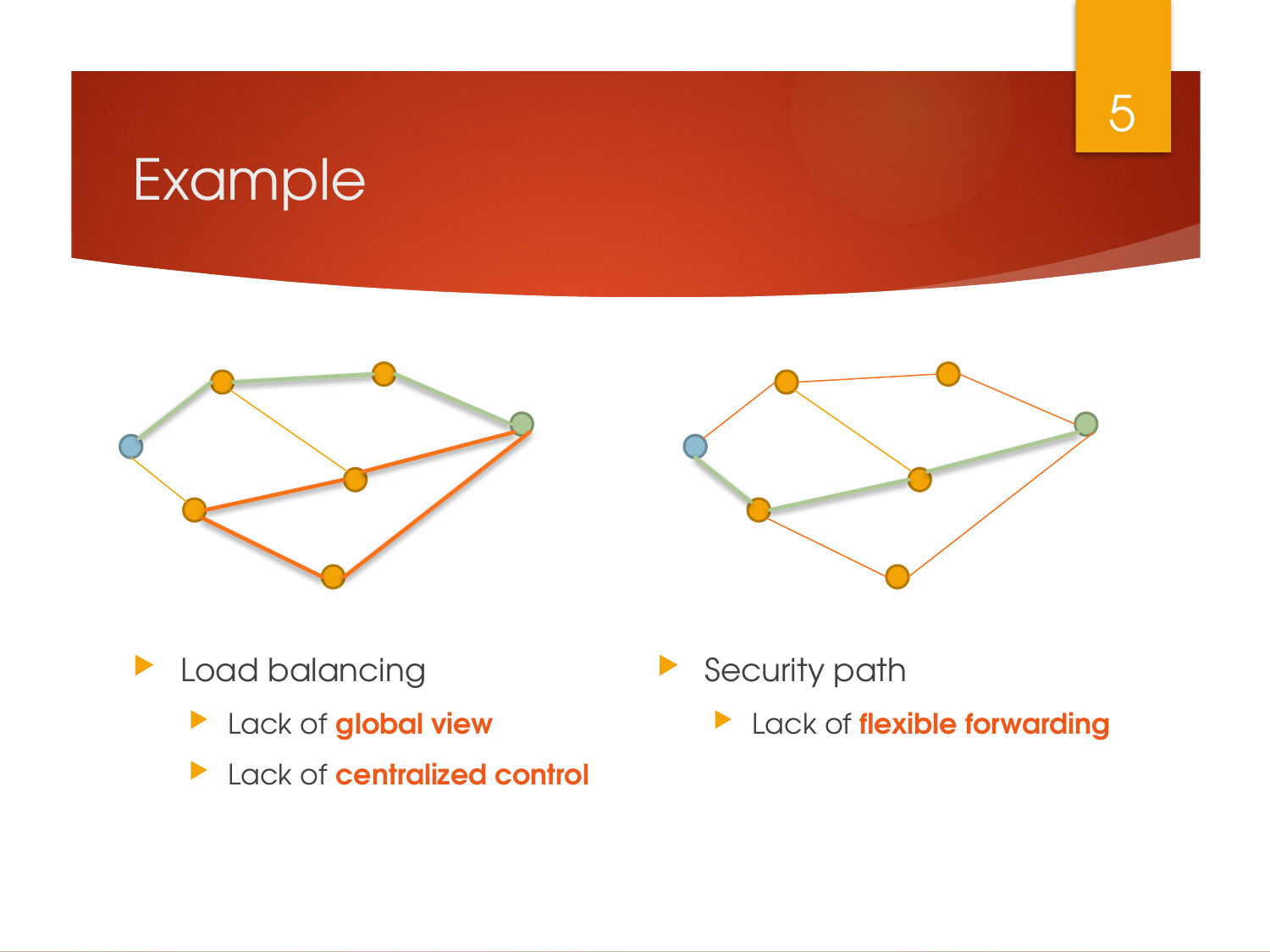

5
# Example

Security path
Lack of flexible forwarding
Load balancing
Lack of global view
Lack of centralized control